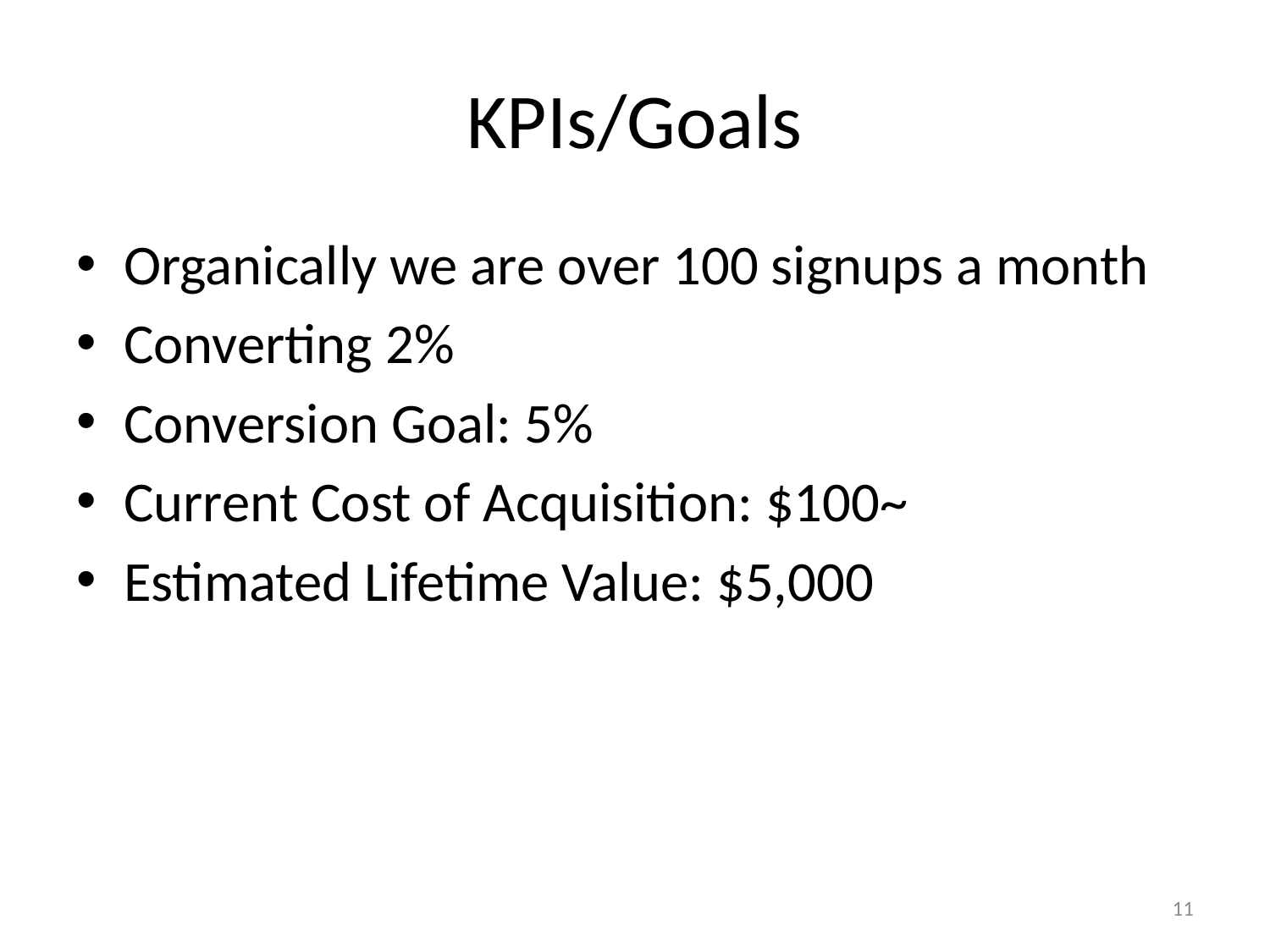

# KPIs/Goals
Organically we are over 100 signups a month
Converting 2%
Conversion Goal: 5%
Current Cost of Acquisition: $100~
Estimated Lifetime Value: $5,000

11